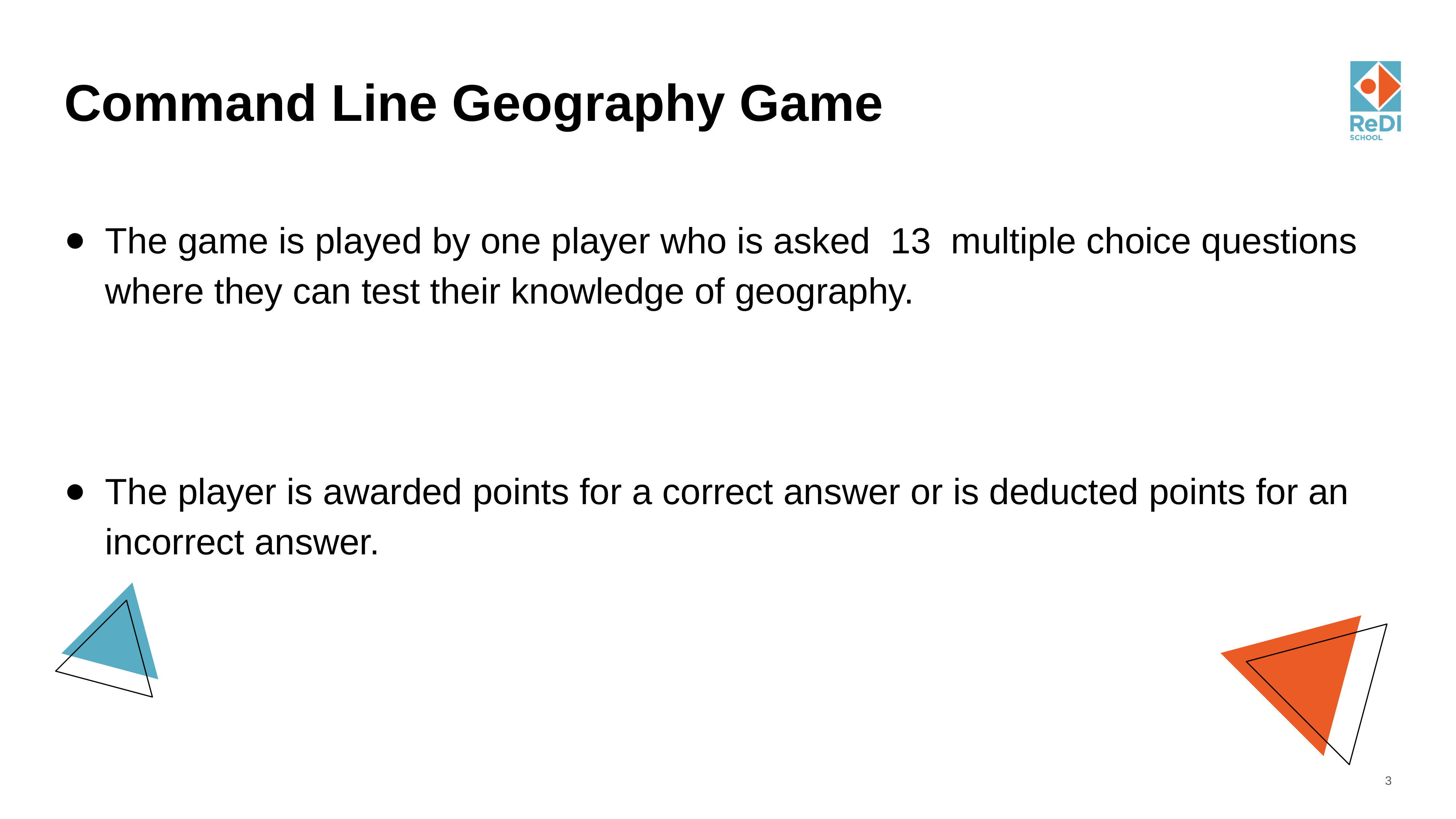

# Command Line Geography Game

The game is played by one player who is asked  13  multiple choice questions where they can test their knowledge of geography.

The player is awarded points for a correct answer or is deducted points for an incorrect answer.

3